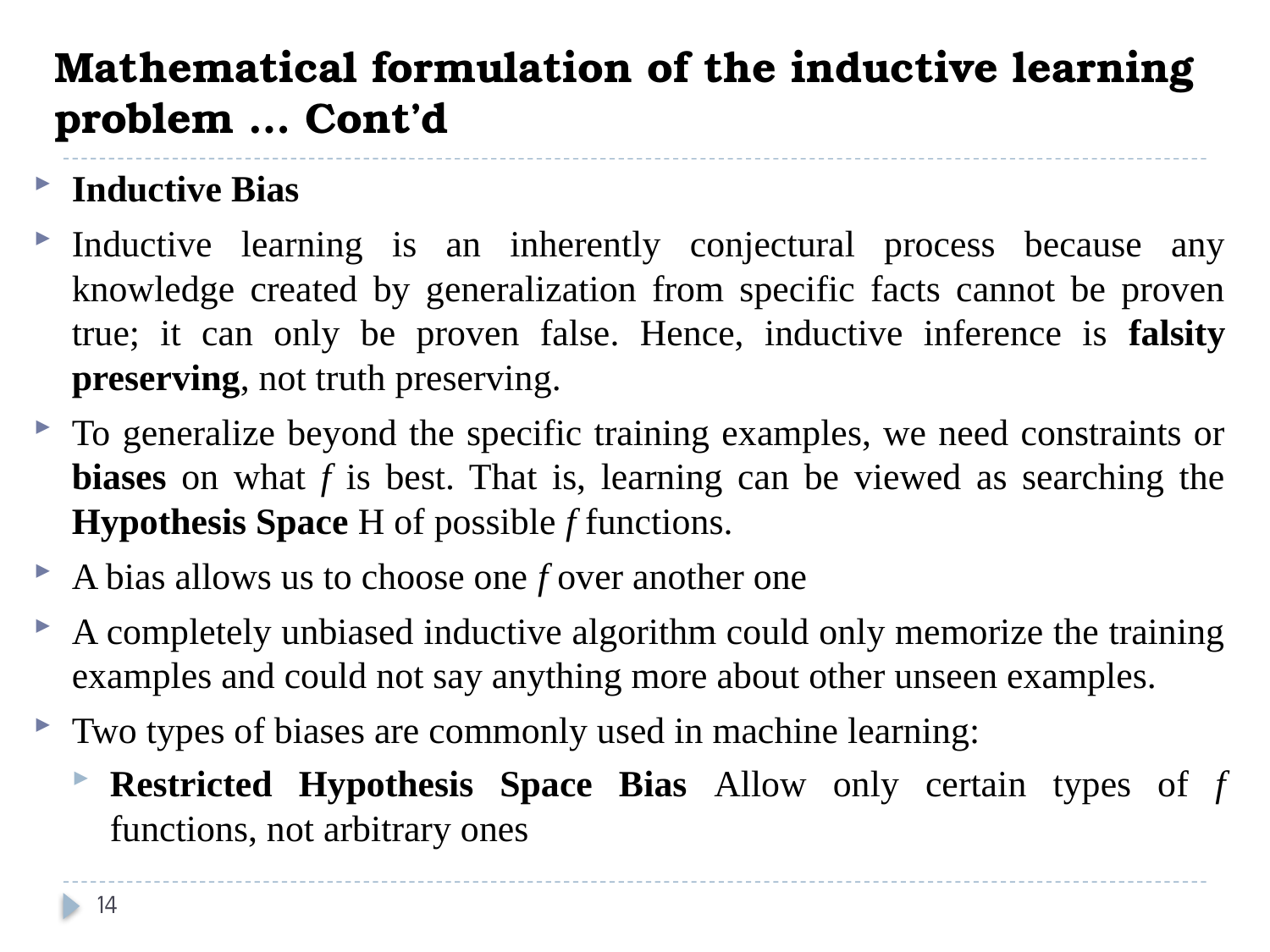

# Mathematical formulation of the inductive learning problem … Cont’d
Inductive Bias
Inductive learning is an inherently conjectural process because any knowledge created by generalization from specific facts cannot be proven true; it can only be proven false. Hence, inductive inference is falsity preserving, not truth preserving.
To generalize beyond the specific training examples, we need constraints or biases on what f is best. That is, learning can be viewed as searching the Hypothesis Space H of possible f functions.
A bias allows us to choose one f over another one
A completely unbiased inductive algorithm could only memorize the training examples and could not say anything more about other unseen examples.
Two types of biases are commonly used in machine learning:
Restricted Hypothesis Space Bias Allow only certain types of f functions, not arbitrary ones

14